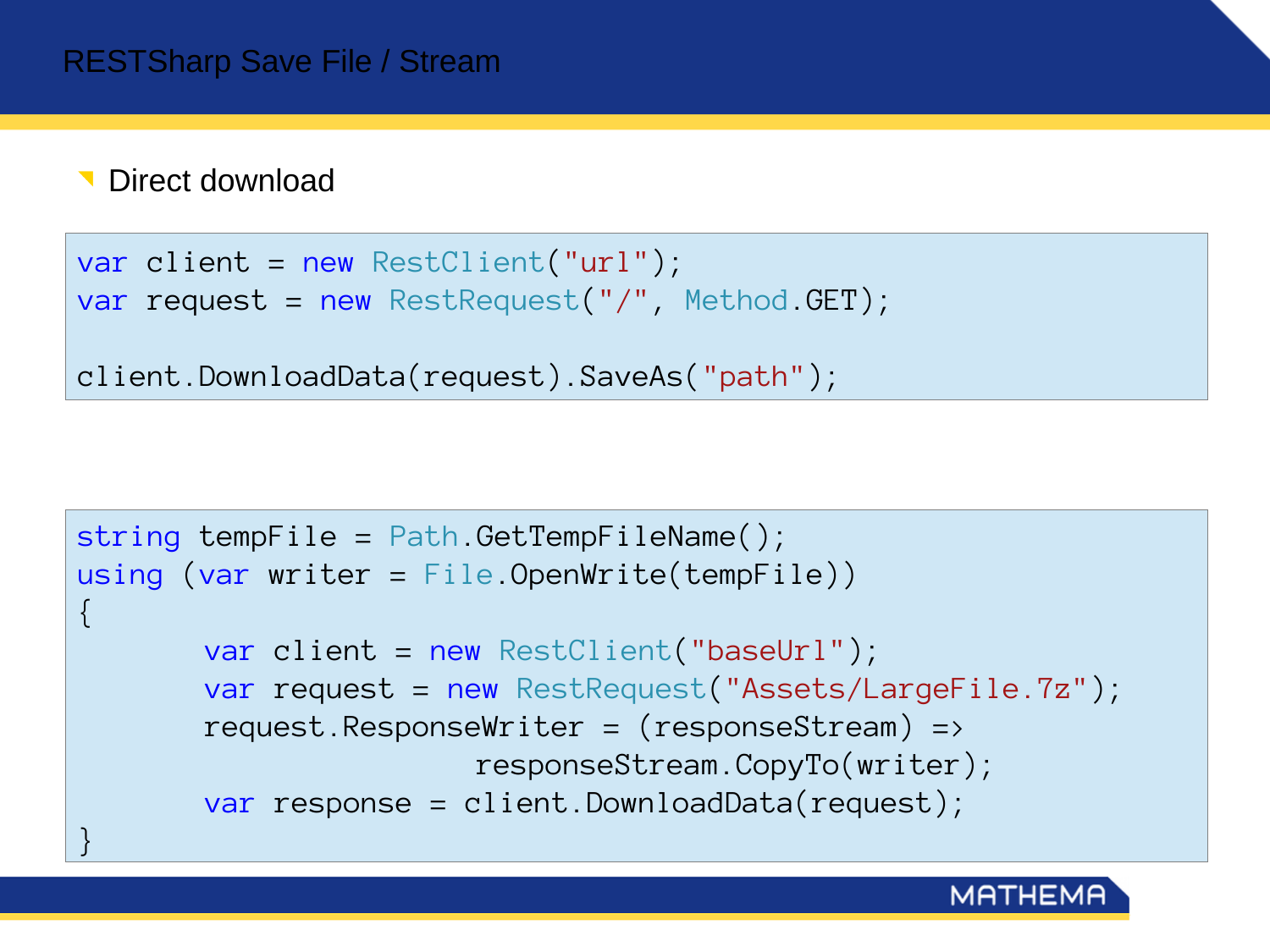

RESTSharp Save File / Stream
Direct download

Streaming
var client = new RestClient("url");
var request = new RestRequest("/", Method.GET);

client.DownloadData(request).SaveAs("path");
string tempFile = Path.GetTempFileName();
using (var writer = File.OpenWrite(tempFile))
{
	var client = new RestClient("baseUrl");
	var request = new RestRequest("Assets/LargeFile.7z");
	request.ResponseWriter = (responseStream) =>
			 responseStream.CopyTo(writer);
	var response = client.DownloadData(request);
}